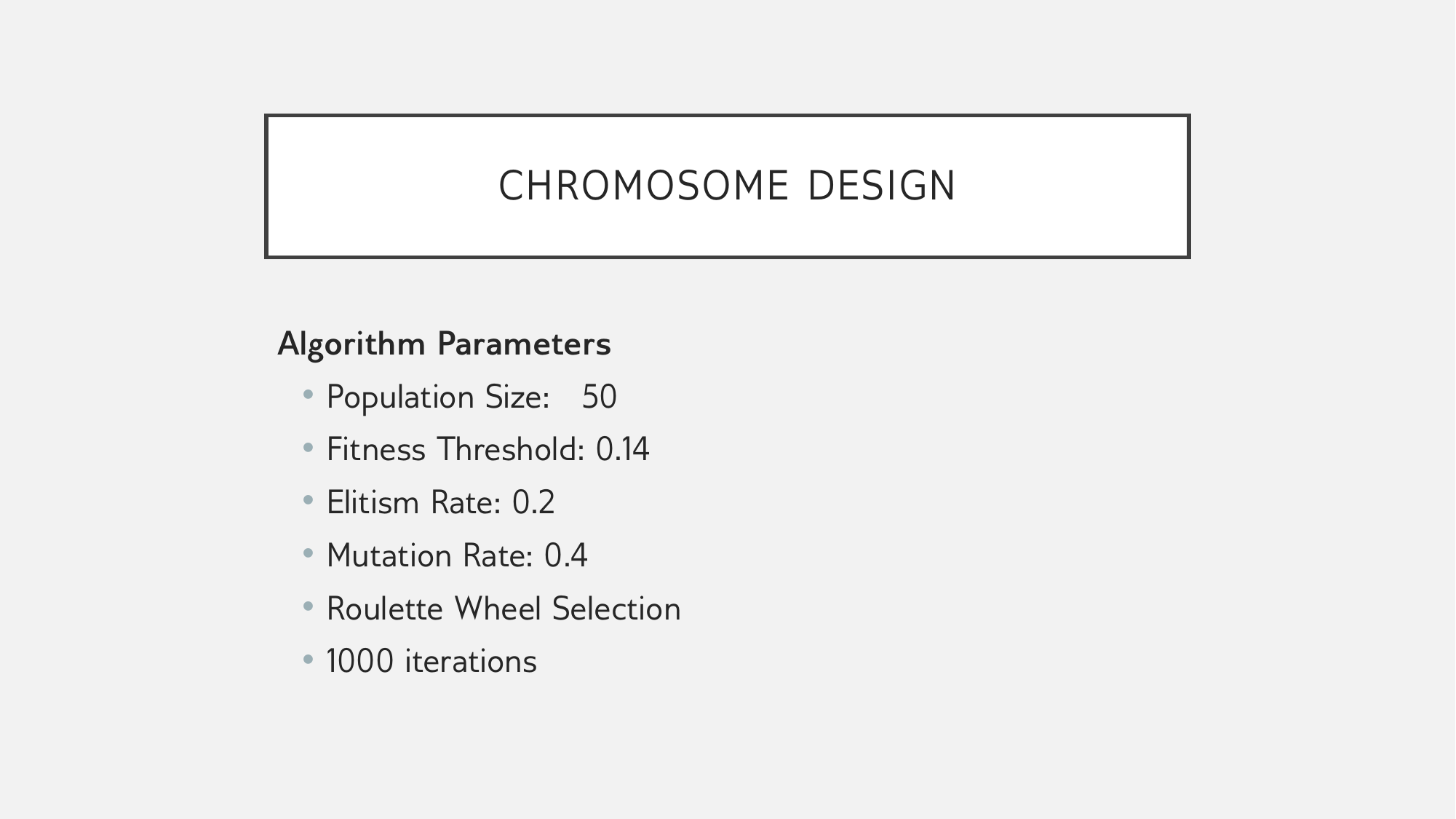

# Chromosome Design
Algorithm Parameters
Population Size:	50
Fitness Threshold: 0.14
Elitism Rate: 0.2
Mutation Rate: 0.4
Roulette Wheel Selection
1000 iterations